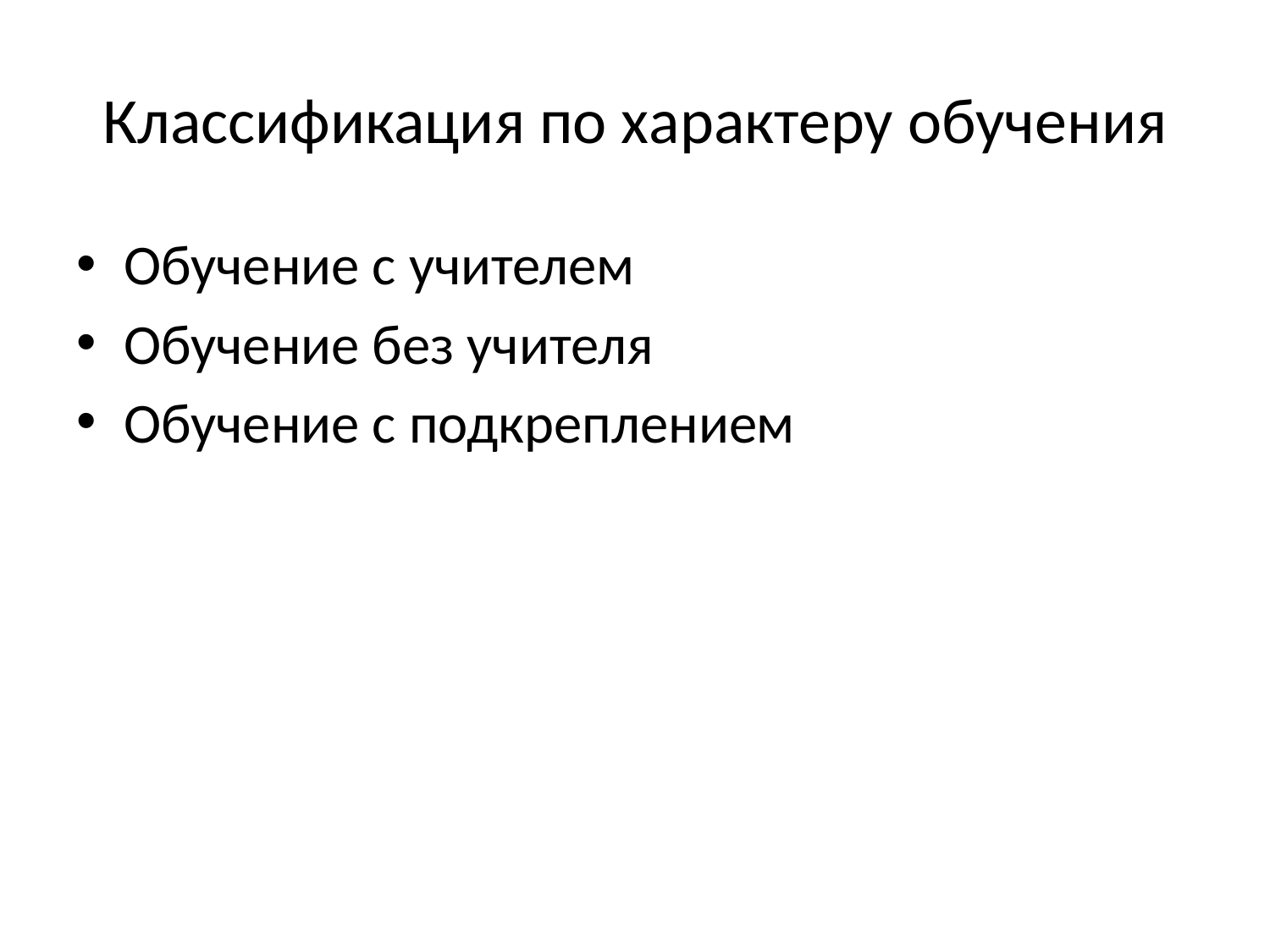

# Классификация по характеру обучения
Обучение с учителем
Обучение без учителя
Обучение с подкреплением